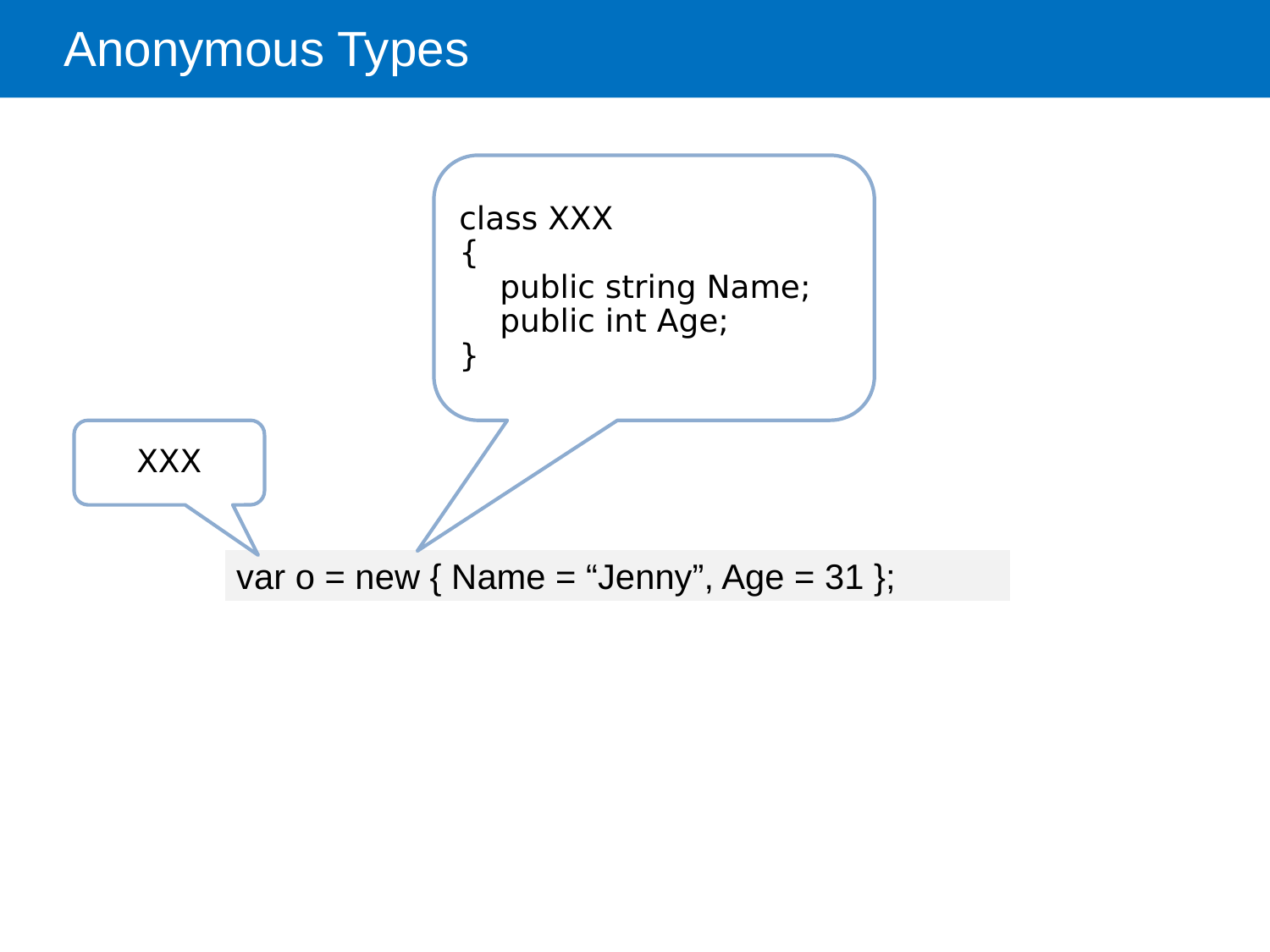

# Anonymous Types
class XXX
{
    public string Name;
    public int Age;
}
XXX
var o = new { Name = “Jenny”, Age = 31 };